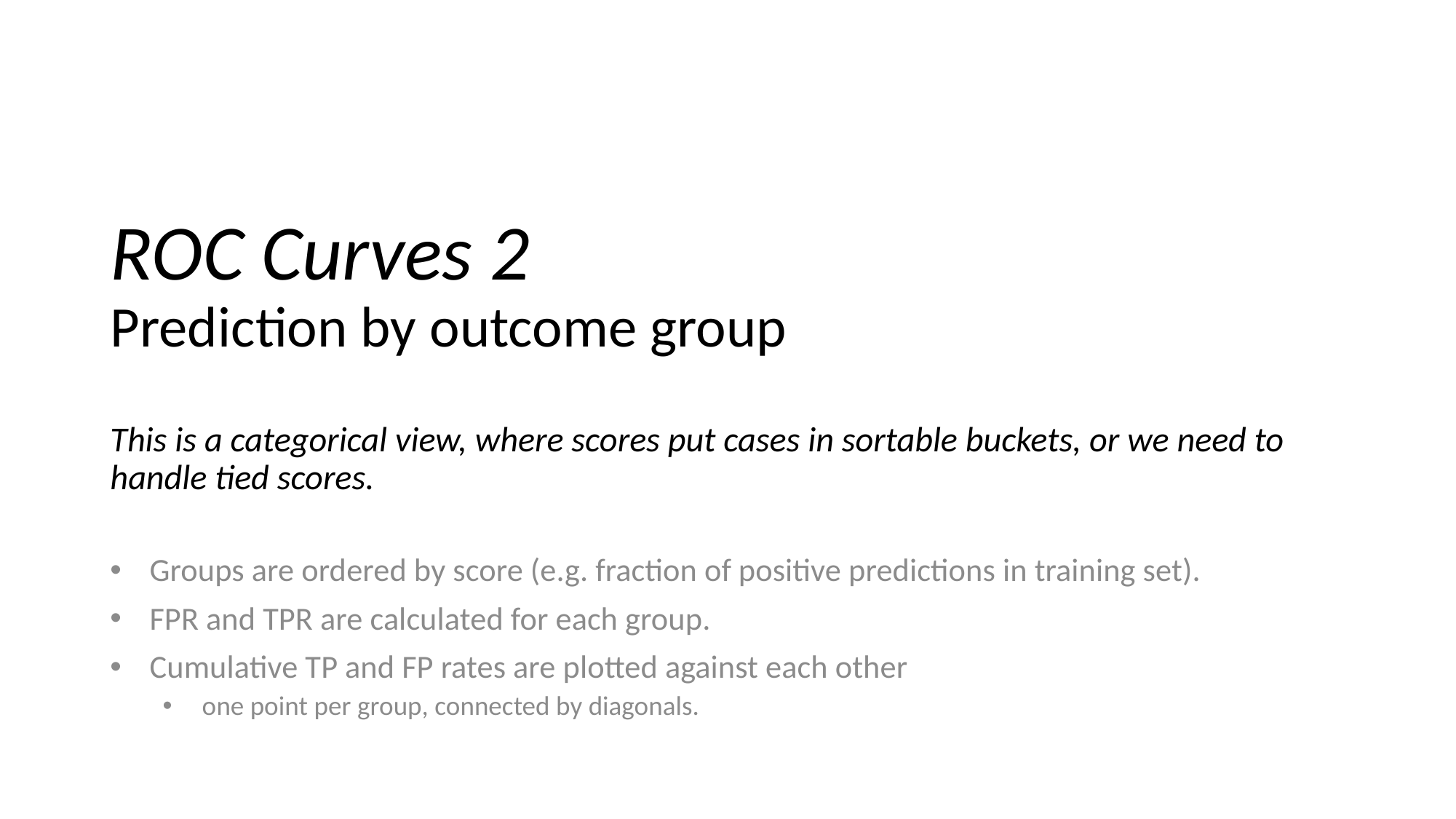

# ROC Curves 2 Prediction by outcome group This is a categorical view, where scores put cases in sortable buckets, or we need to handle tied scores.
Groups are ordered by score (e.g. fraction of positive predictions in training set).
FPR and TPR are calculated for each group.
Cumulative TP and FP rates are plotted against each other
one point per group, connected by diagonals.